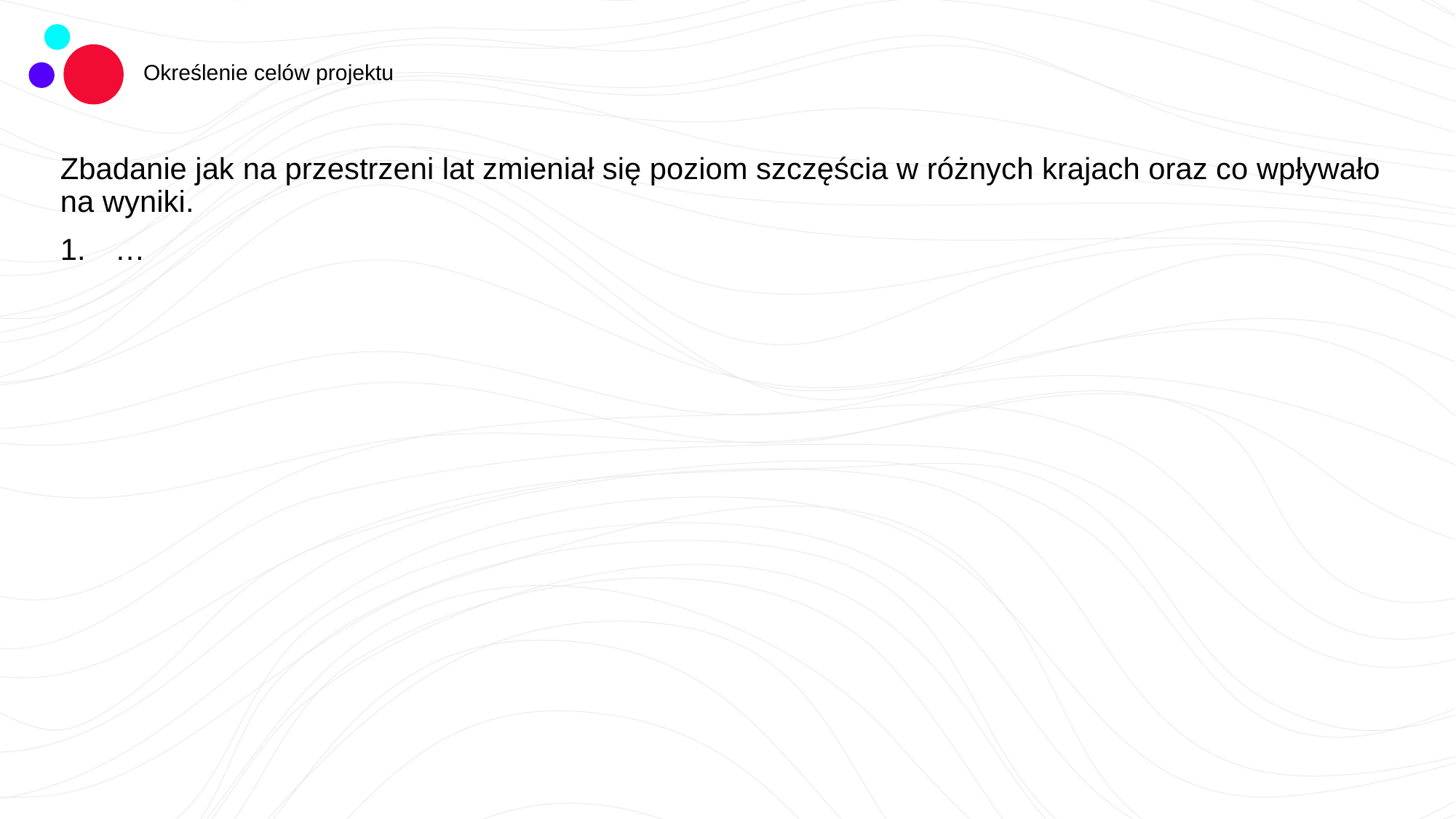

# Określenie celów projektu
Zbadanie jak na przestrzeni lat zmieniał się poziom szczęścia w różnych krajach oraz co wpływało na wyniki.
…